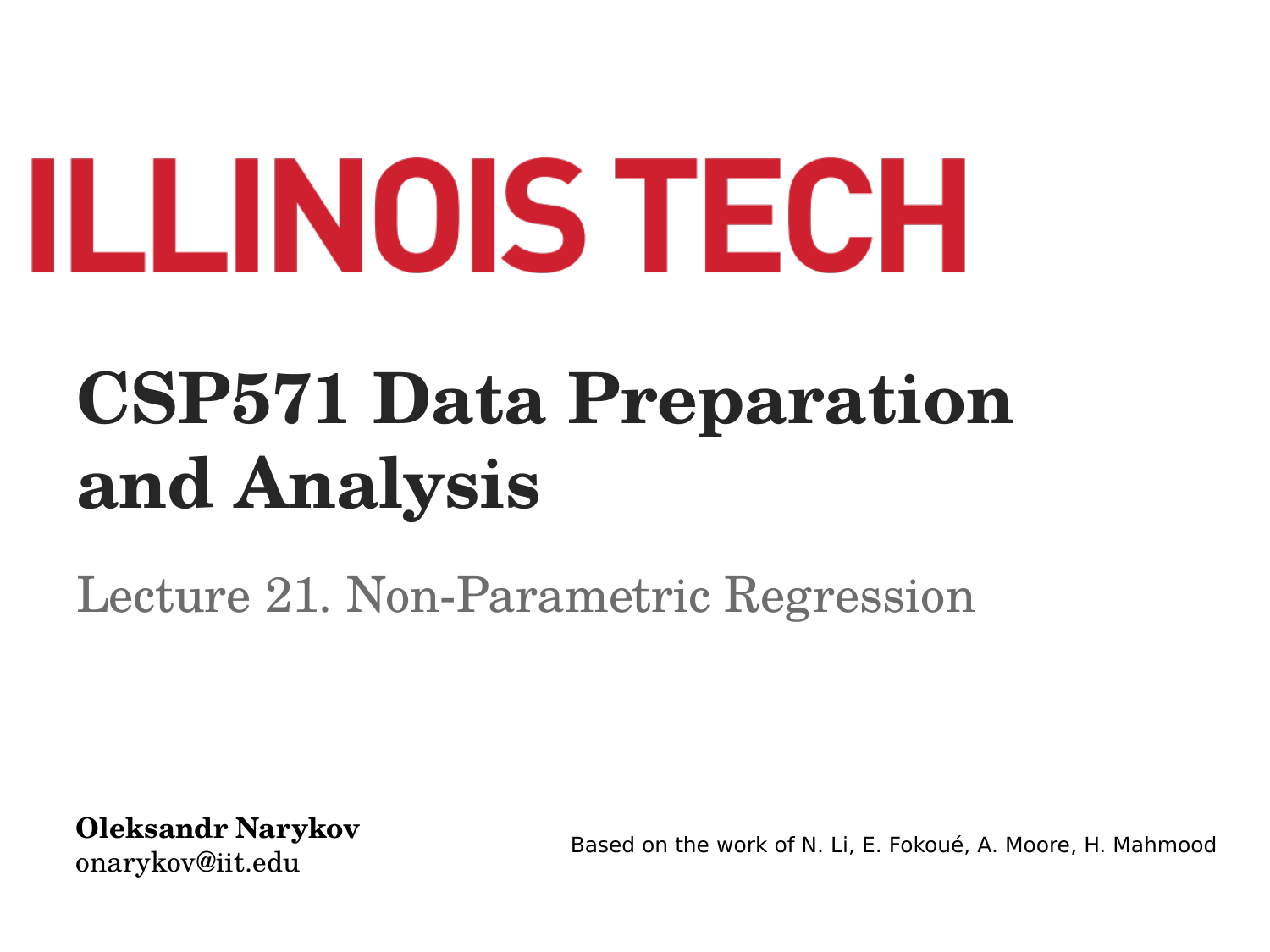

# CSP571 Data Preparation and Analysis
Lecture 21. Non-Parametric Regression
Oleksandr Narykov
onarykov@iit.edu
Based on the work of N. Li, E. Fokoué, A. Moore, H. Mahmood